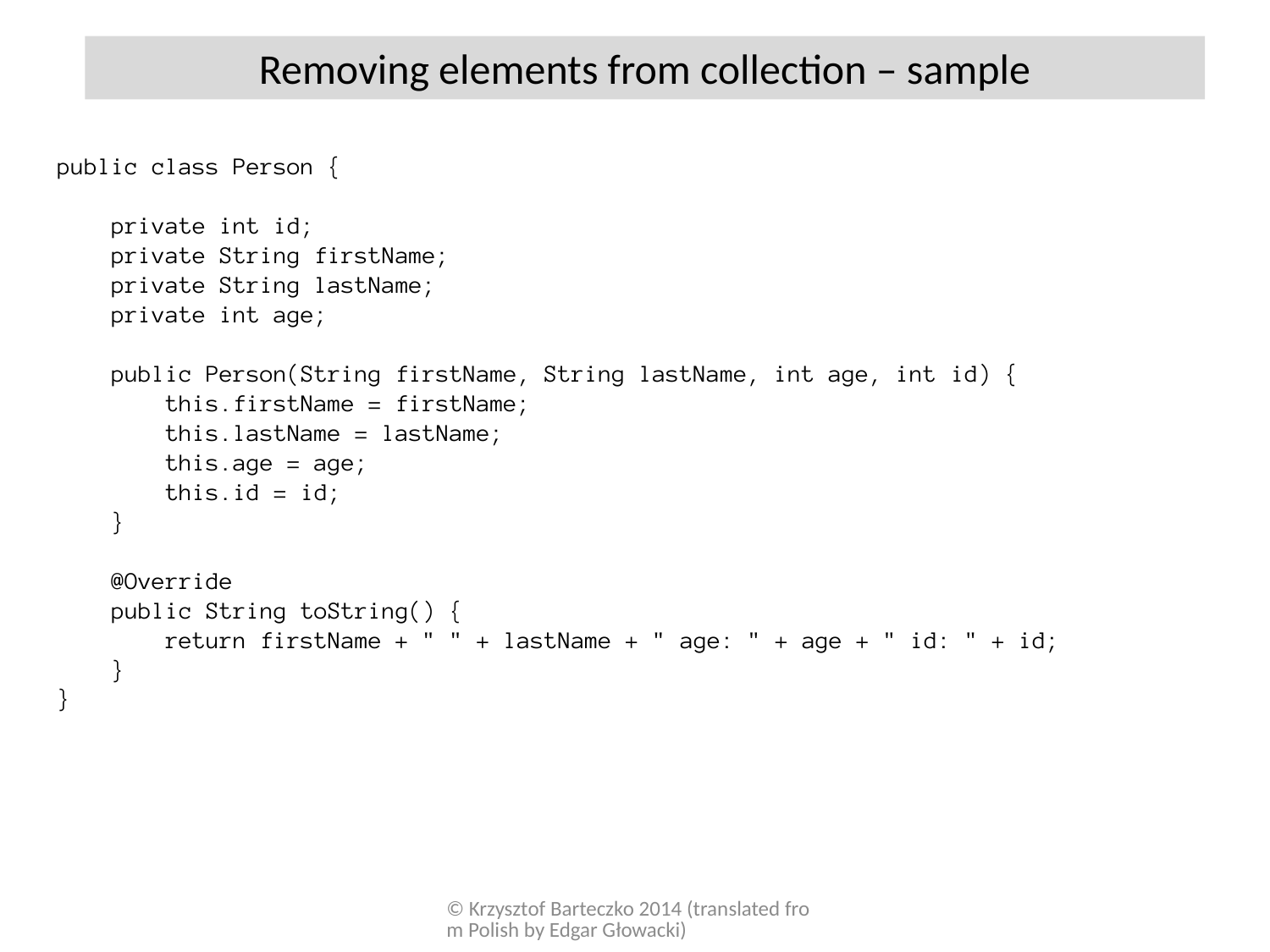

Removing elements from collection – sample
public class Person {

    private int id;
    private String firstName;
    private String lastName;
    private int age;

    public Person(String firstName, String lastName, int age, int id) {
        this.firstName = firstName;
        this.lastName = lastName;
        this.age = age;
        this.id = id;
    }

    @Override
    public String toString() {
        return firstName + " " + lastName + " age: " + age + " id: " + id;
    }
}
© Krzysztof Barteczko 2014 (translated from Polish by Edgar Głowacki)